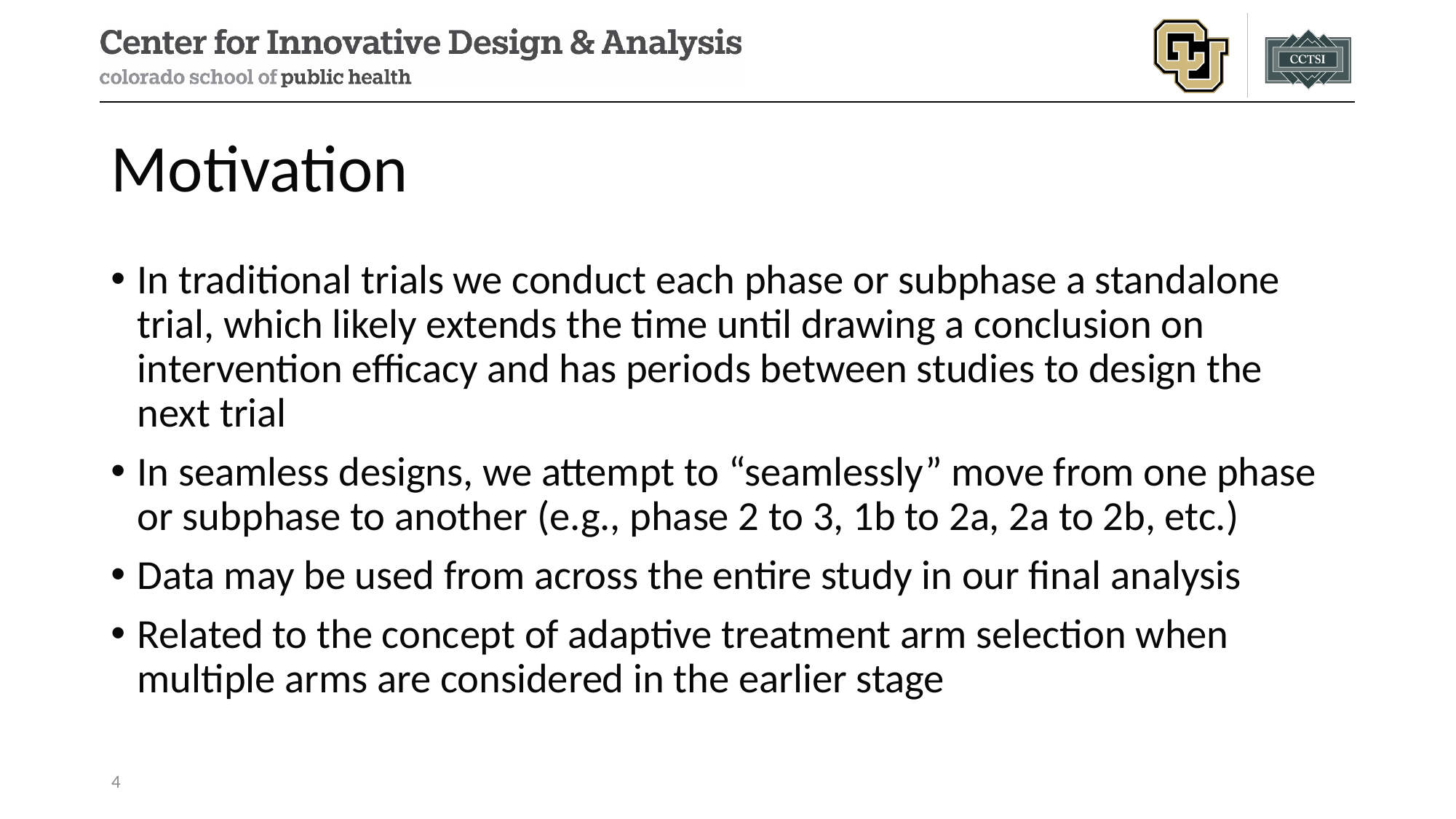

# Motivation
In traditional trials we conduct each phase or subphase a standalone trial, which likely extends the time until drawing a conclusion on intervention efficacy and has periods between studies to design the next trial
In seamless designs, we attempt to “seamlessly” move from one phase or subphase to another (e.g., phase 2 to 3, 1b to 2a, 2a to 2b, etc.)
Data may be used from across the entire study in our final analysis
Related to the concept of adaptive treatment arm selection when multiple arms are considered in the earlier stage
4